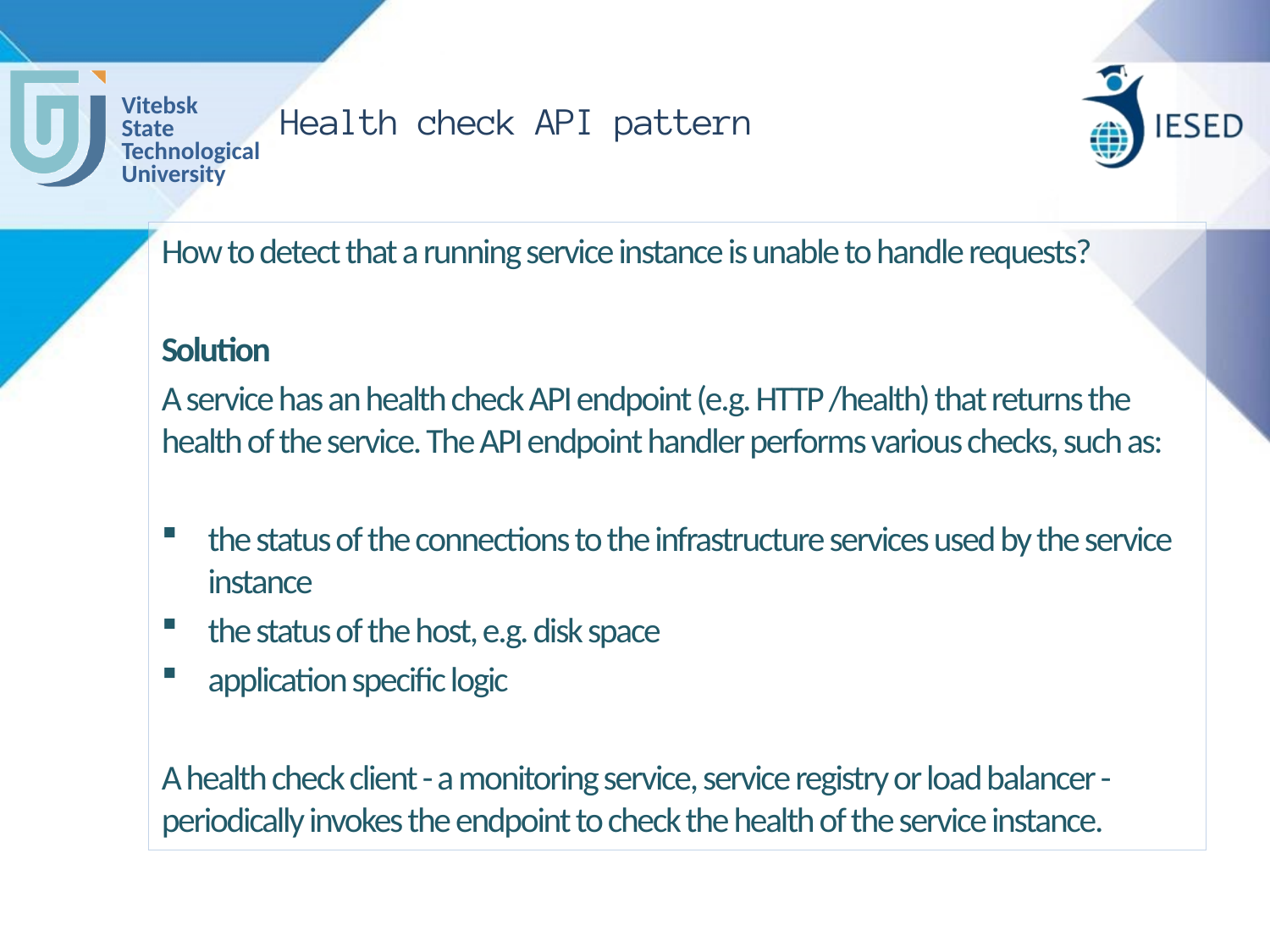

# Health check API pattern
How to detect that a running service instance is unable to handle requests?

Solution
A service has an health check API endpoint (e.g. HTTP /health) that returns the health of the service. The API endpoint handler performs various checks, such as:

the status of the connections to the infrastructure services used by the service instance
the status of the host, e.g. disk space
application specific logic

A health check client - a monitoring service, service registry or load balancer - periodically invokes the endpoint to check the health of the service instance.